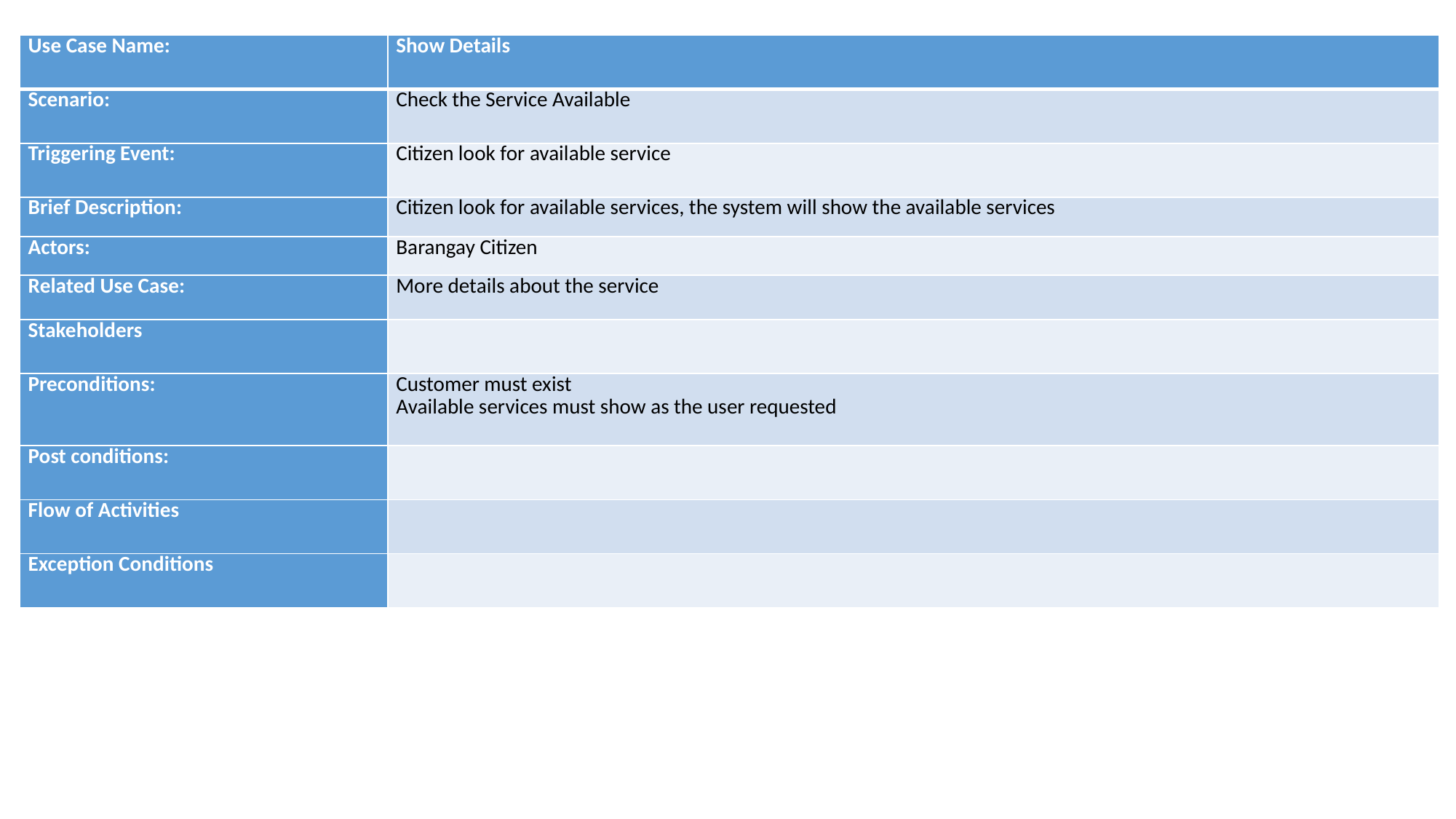

| Use Case Name: | Show Details |
| --- | --- |
| Scenario: | Check the Service Available |
| Triggering Event: | Citizen look for available service |
| Brief Description: | Citizen look for available services, the system will show the available services |
| Actors: | Barangay Citizen |
| Related Use Case: | More details about the service |
| Stakeholders |  |
| Preconditions: | Customer must exist Available services must show as the user requested |
| Post conditions: |  |
| Flow of Activities |  |
| Exception Conditions |  |